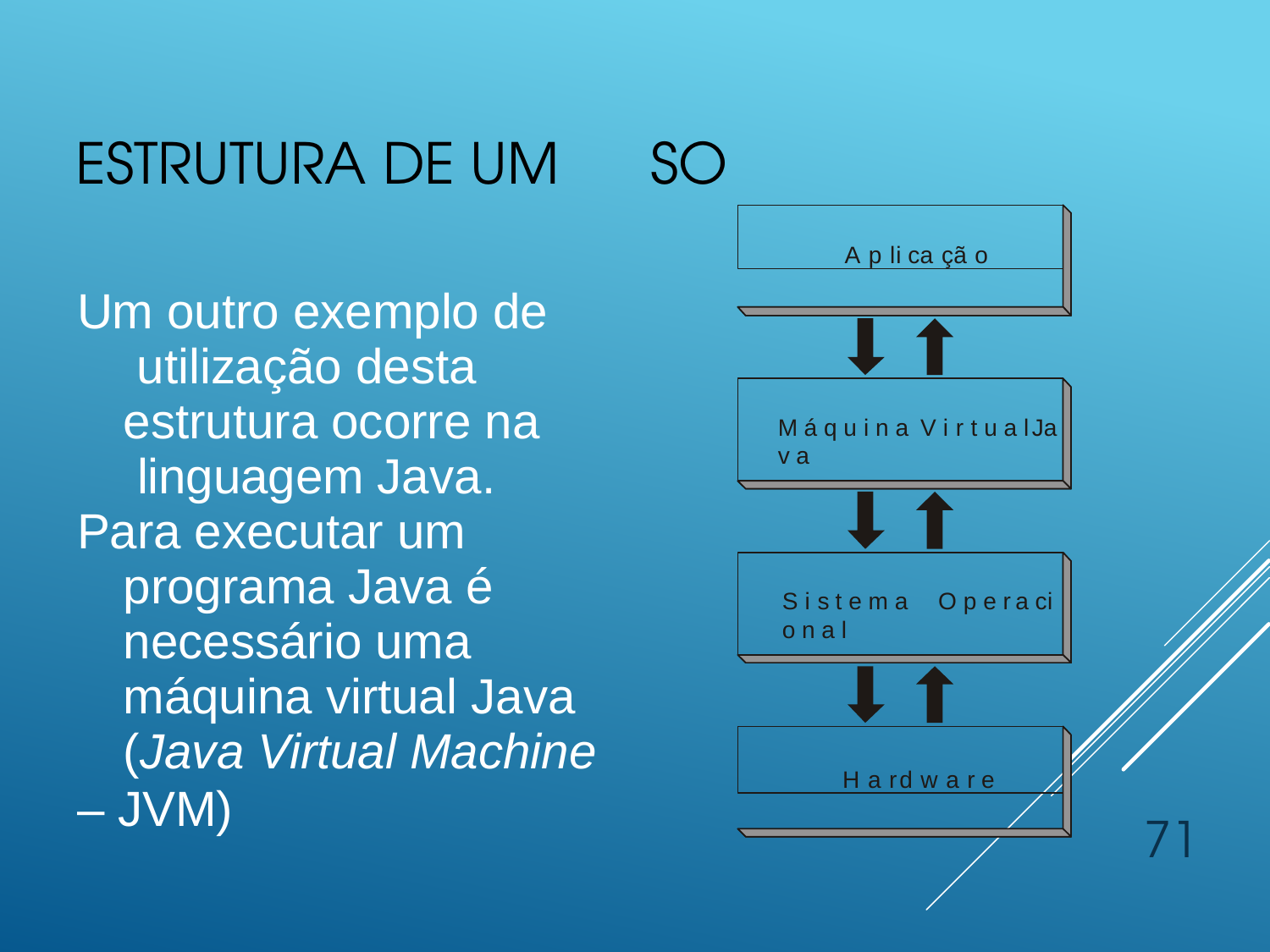

# Estrutura de um	SO

A p l i c a ç ã o
Um outro exemplo de  utilização desta  estrutura ocorre na  linguagem Java.
Para executar um  programa Java é  necessário uma  máquina virtual Java  (Java Virtual Machine
– JVM)

M á q u i n a	V i  r   t u a l	J a v a
S i  s                   t e m a	O p e r  a c i o n a l

H a r d w a r e
71